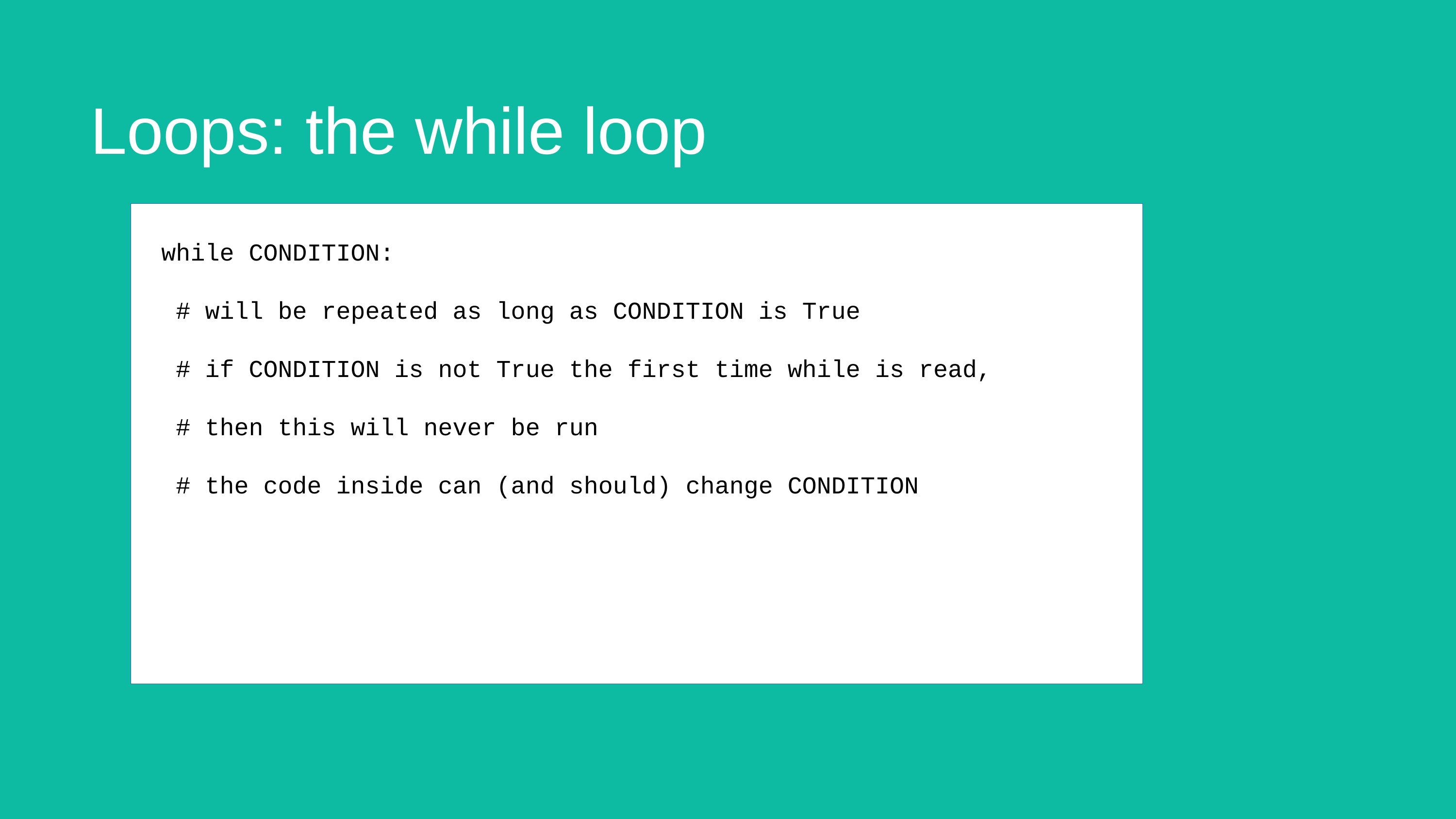

Loops: the while loop​

while CONDITION:​

 # will be repeated as long as CONDITION is True​

 # if CONDITION is not True the first time while is read, ​

 # then this will never be run​

 # the code inside can (and should) change CONDITION​